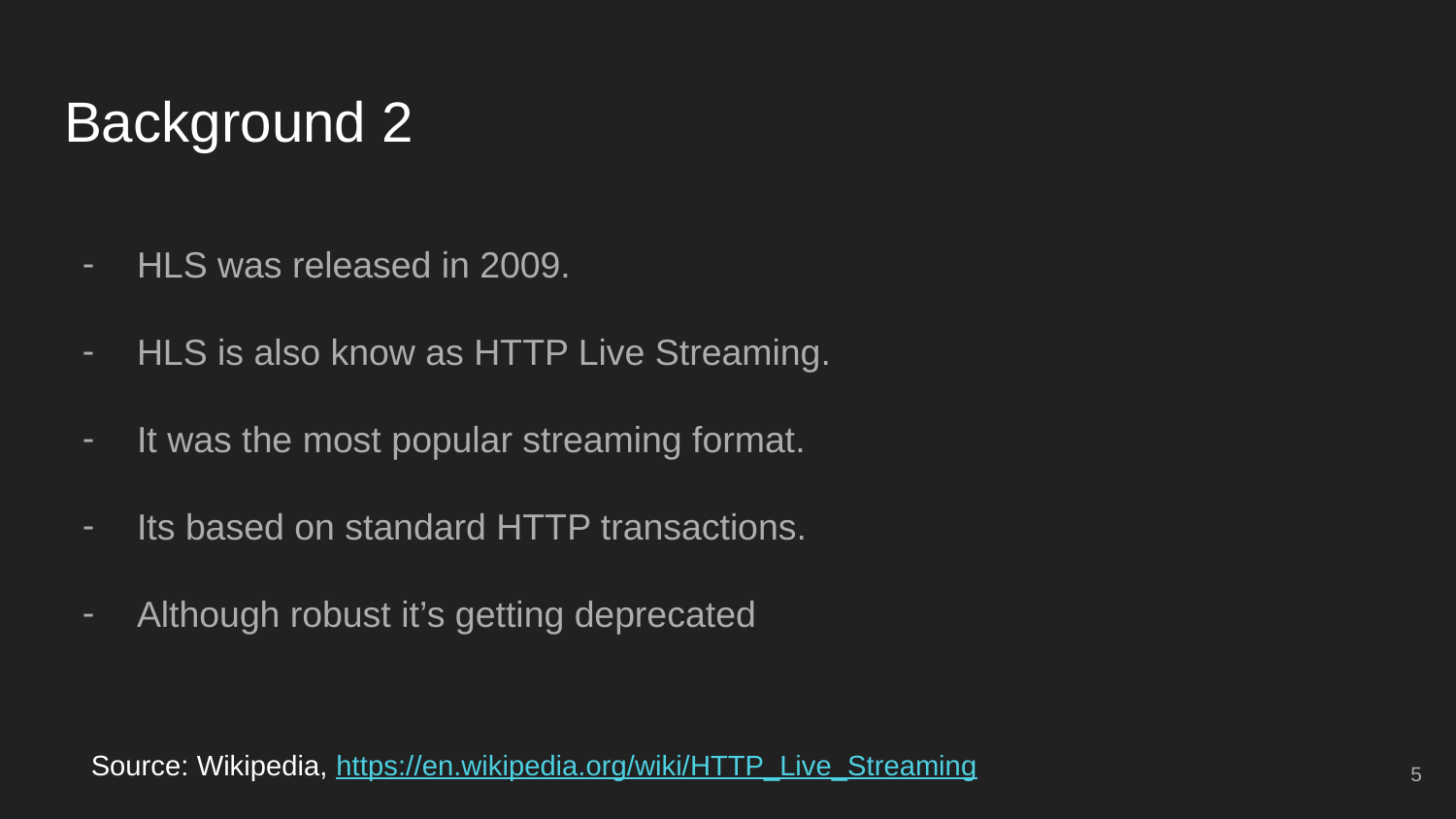

# Background 2
HLS was released in 2009.
HLS is also know as HTTP Live Streaming.
It was the most popular streaming format.
Its based on standard HTTP transactions.
Although robust it’s getting deprecated
Source: Wikipedia, https://en.wikipedia.org/wiki/HTTP_Live_Streaming

5